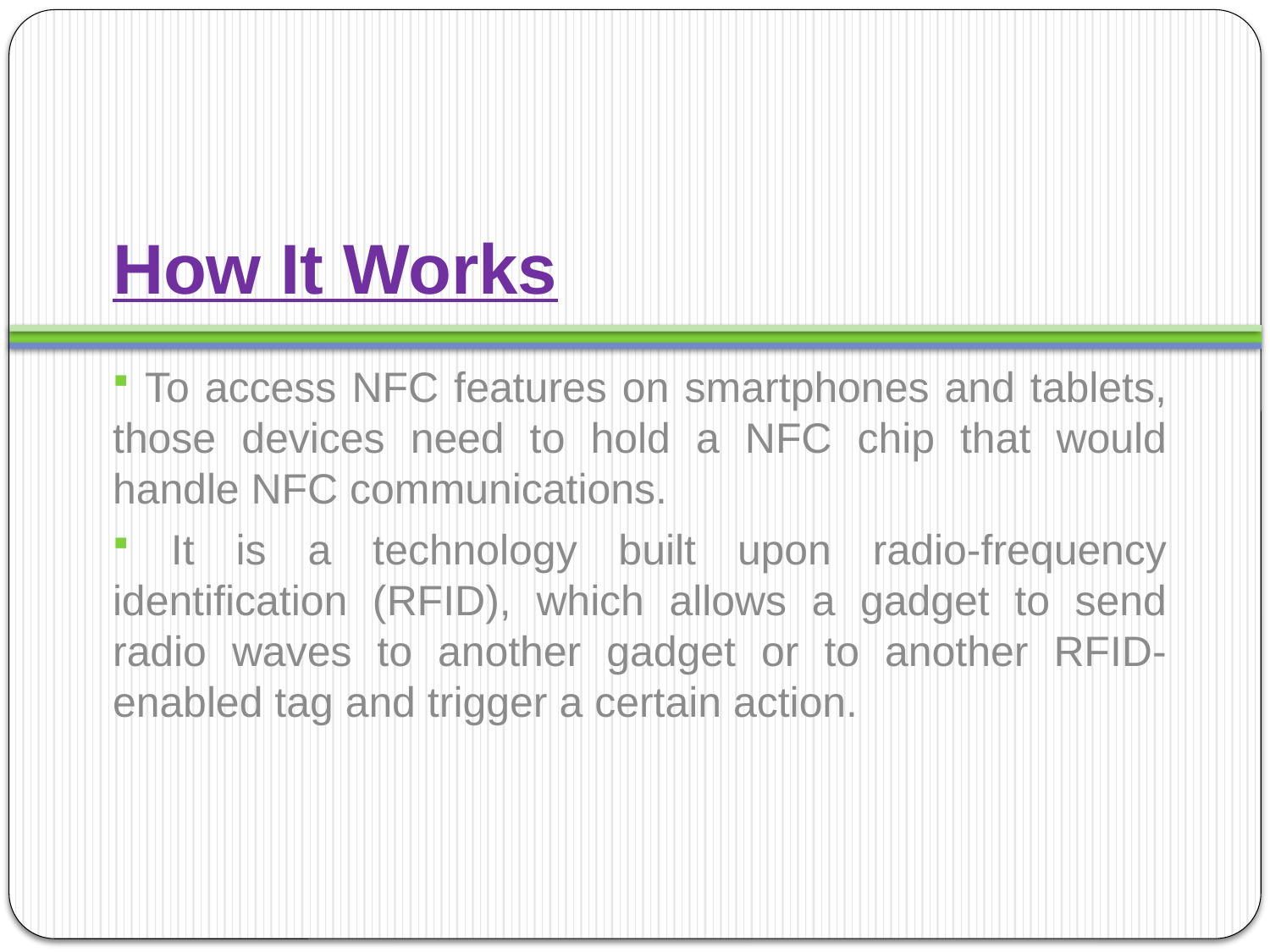

# How It Works
 To access NFC features on smartphones and tablets, those devices need to hold a NFC chip that would handle NFC communications.
 It is a technology built upon radio-frequency identification (RFID), which allows a gadget to send radio waves to another gadget or to another RFID-enabled tag and trigger a certain action.